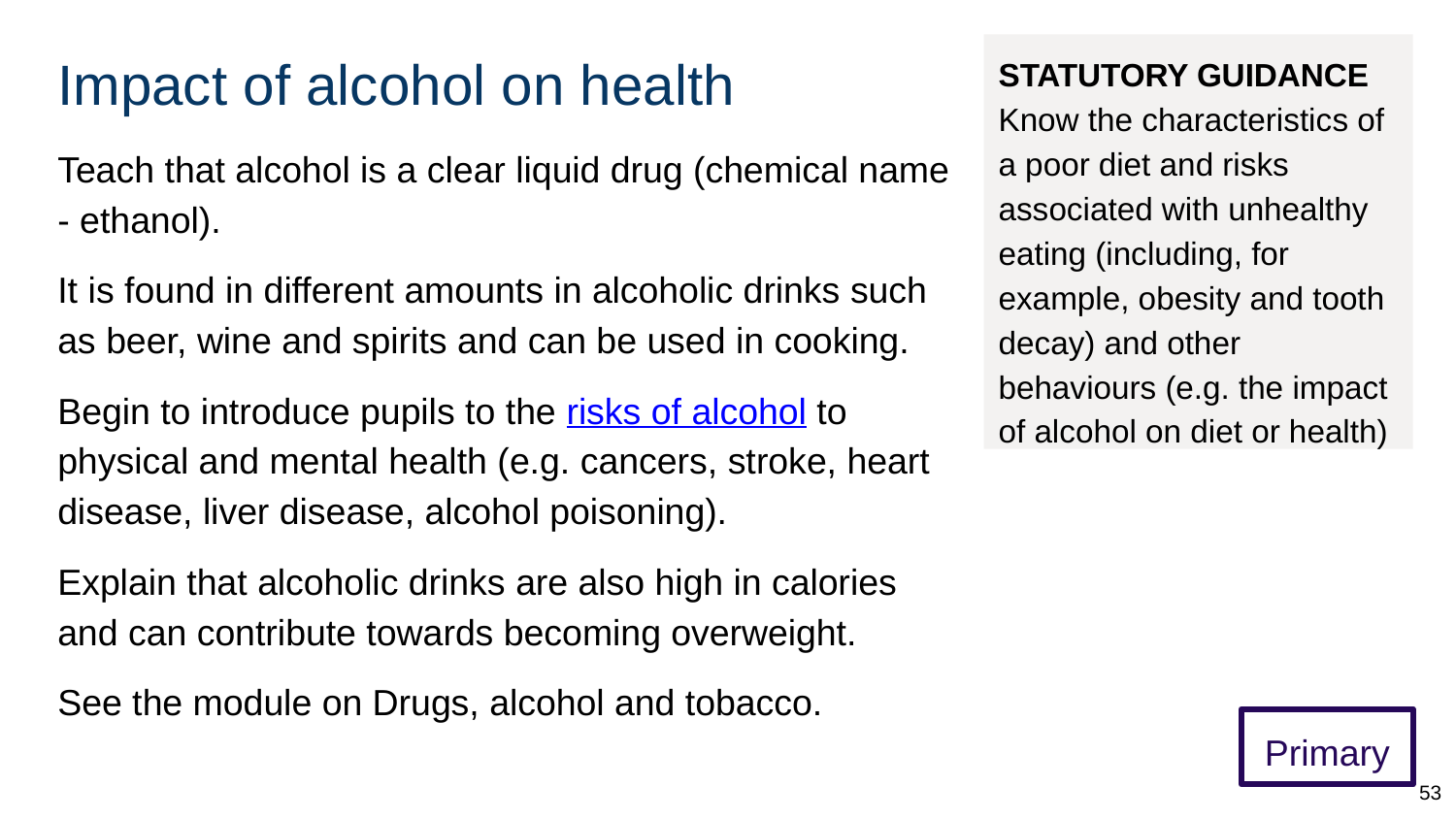

# Impact of alcohol on health

STATUTORY GUIDANCE
Know the characteristics of a poor diet and risks associated with unhealthy eating (including, for example, obesity and tooth decay) and other behaviours (e.g. the impact of alcohol on diet or health)

Teach that alcohol is a clear liquid drug (chemical name - ethanol).
It is found in different amounts in alcoholic drinks such as beer, wine and spirits and can be used in cooking.
Begin to introduce pupils to the risks of alcohol to physical and mental health (e.g. cancers, stroke, heart disease, liver disease, alcohol poisoning).
Explain that alcoholic drinks are also high in calories and can contribute towards becoming overweight.
See the module on Drugs, alcohol and tobacco.

Primary
53